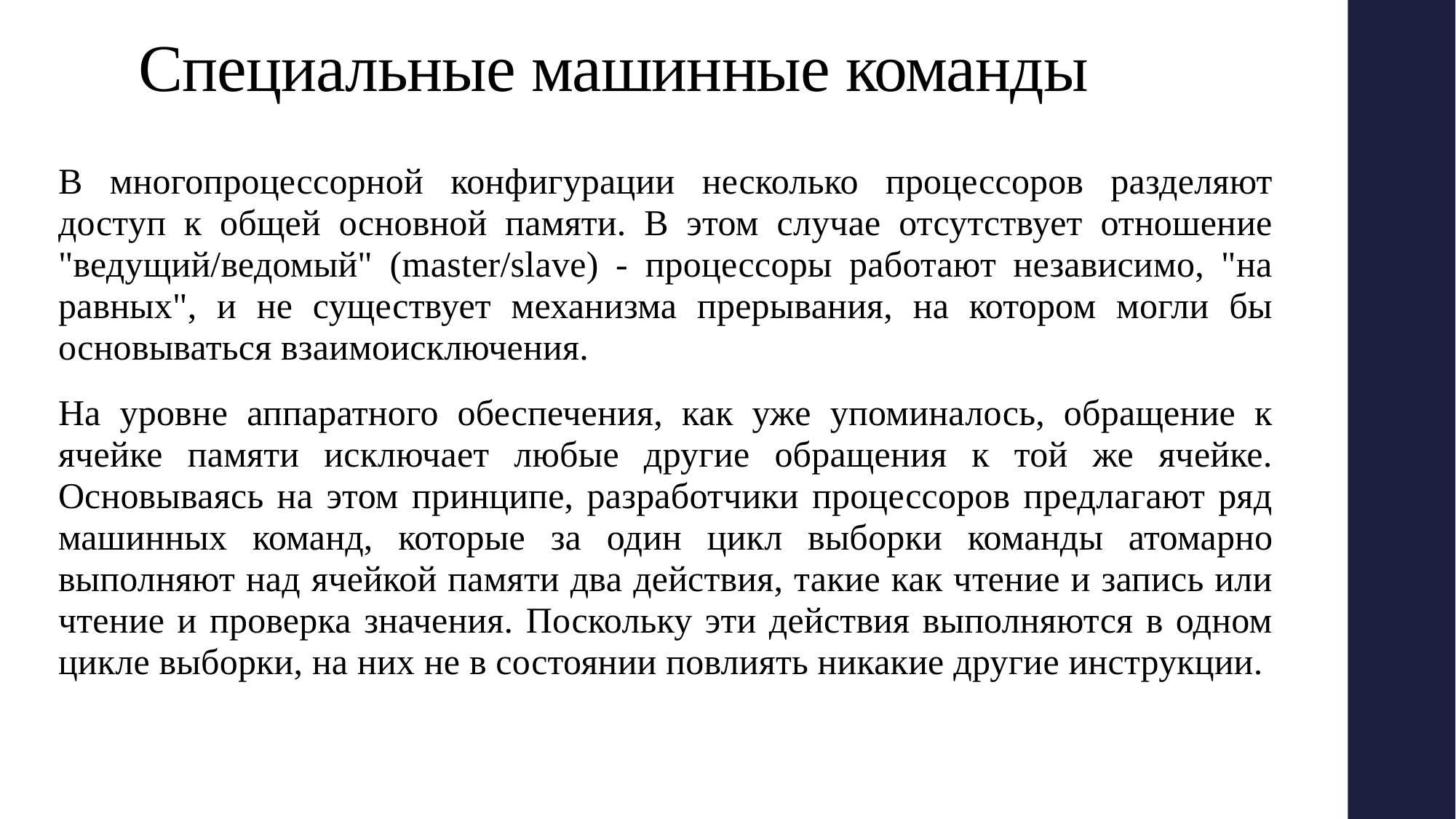

# Специальные машинные команды
В многопроцессорной конфигурации несколько процессоров разделяют доступ к общей основной памяти. В этом случае отсутствует отношение "ведущий/ведомый" (master/slave) - процессоры работают независимо, "на равных", и не существует механизма прерывания, на котором могли бы основываться взаимоисключения.
На уровне аппаратного обеспечения, как уже упоминалось, обращение к ячейке памяти исключает любые другие обращения к той же ячейке. Основываясь на этом принципе, разработчики процессоров предлагают ряд машинных команд, которые за один цикл выборки команды атомарно выполняют над ячейкой памяти два действия, такие как чтение и запись или чтение и проверка значения. Поскольку эти действия выполняются в одном цикле выборки, на них не в состоянии повлиять никакие другие инструкции.